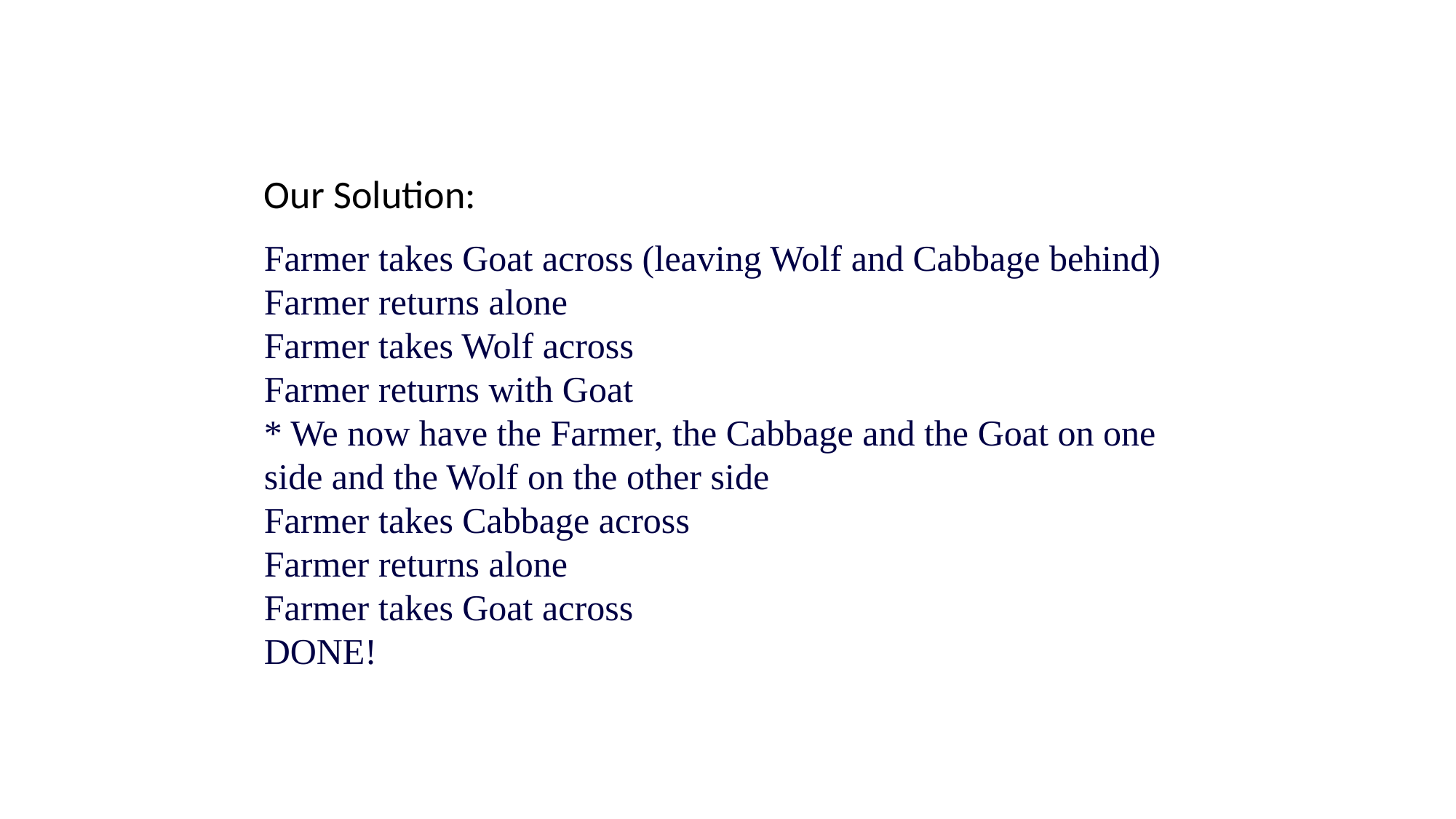

Our Solution:
Farmer takes Goat across (leaving Wolf and Cabbage behind)
Farmer returns alone
Farmer takes Wolf across
Farmer returns with Goat
* We now have the Farmer, the Cabbage and the Goat on one  side and the Wolf on the other side
Farmer takes Cabbage across
Farmer returns alone
Farmer takes Goat across
DONE!